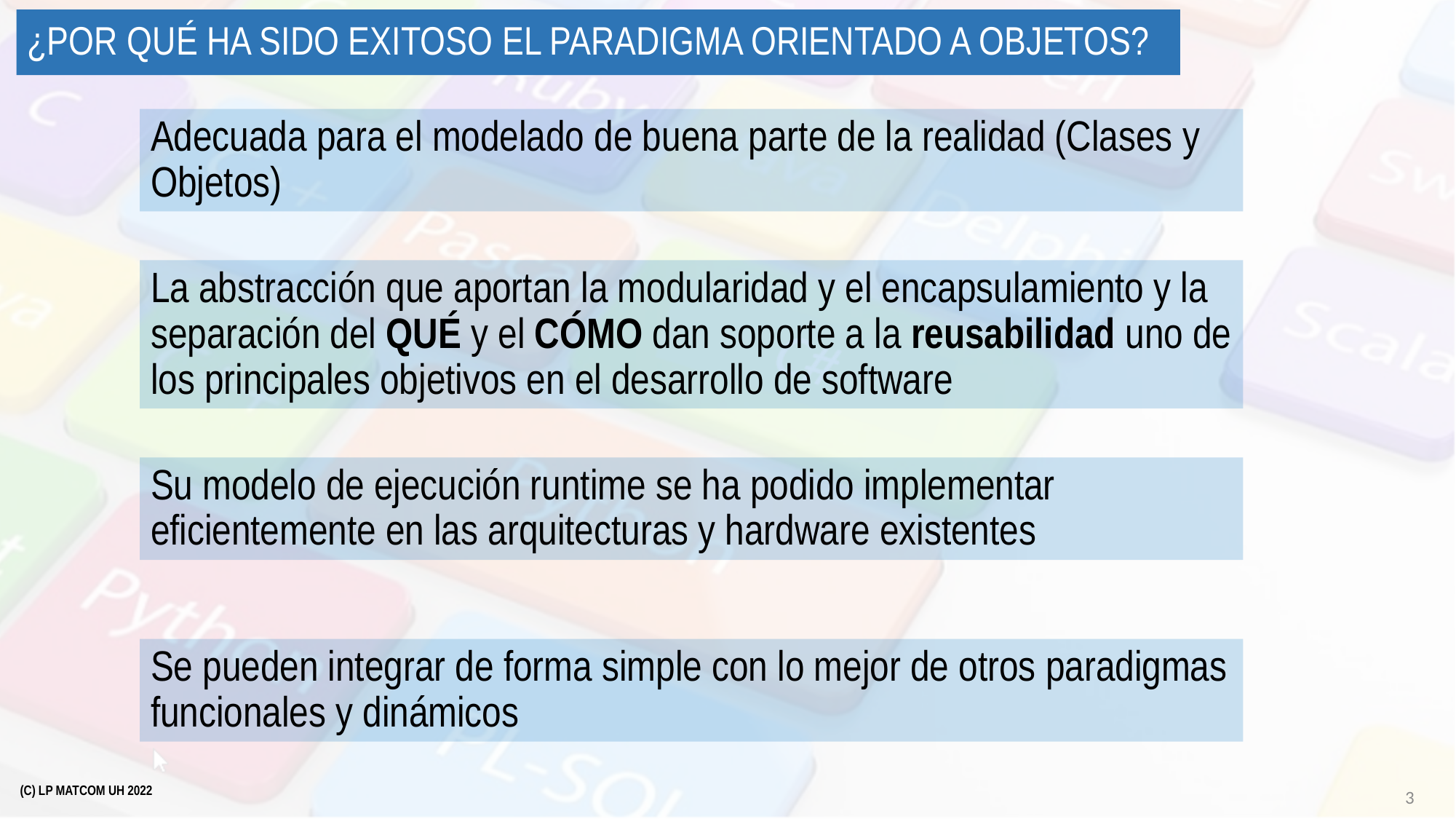

# ¿Por qué ha sido exitoso el paradigma orientado a objetos?
Adecuada para el modelado de buena parte de la realidad (Clases y Objetos)
La abstracción que aportan la modularidad y el encapsulamiento y la separación del QUÉ y el CÓMO dan soporte a la reusabilidad uno de los principales objetivos en el desarrollo de software
Su modelo de ejecución runtime se ha podido implementar eficientemente en las arquitecturas y hardware existentes
Se pueden integrar de forma simple con lo mejor de otros paradigmas funcionales y dinámicos
3